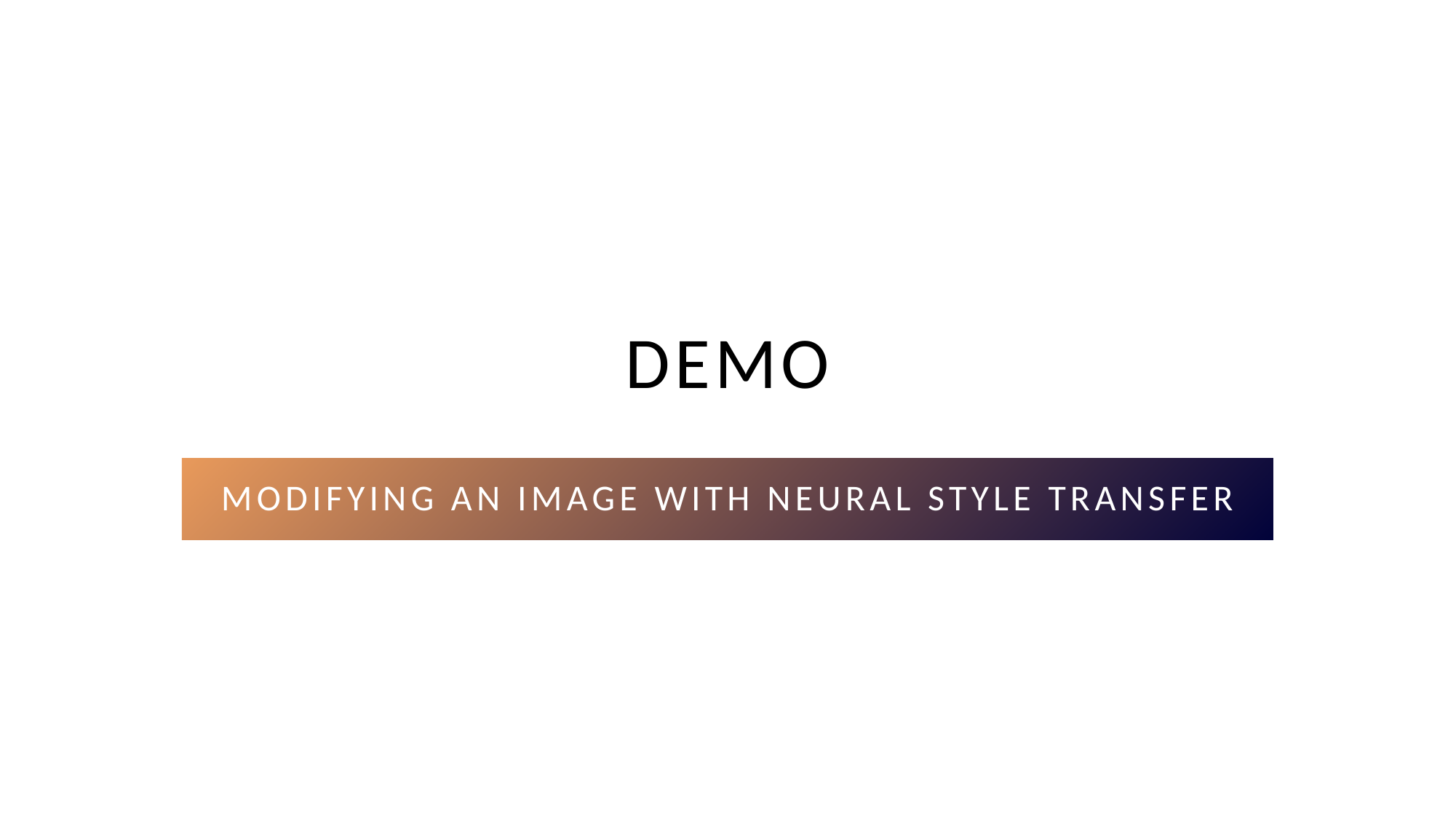

# Demo
Modifying an Image with Neural Style Transfer